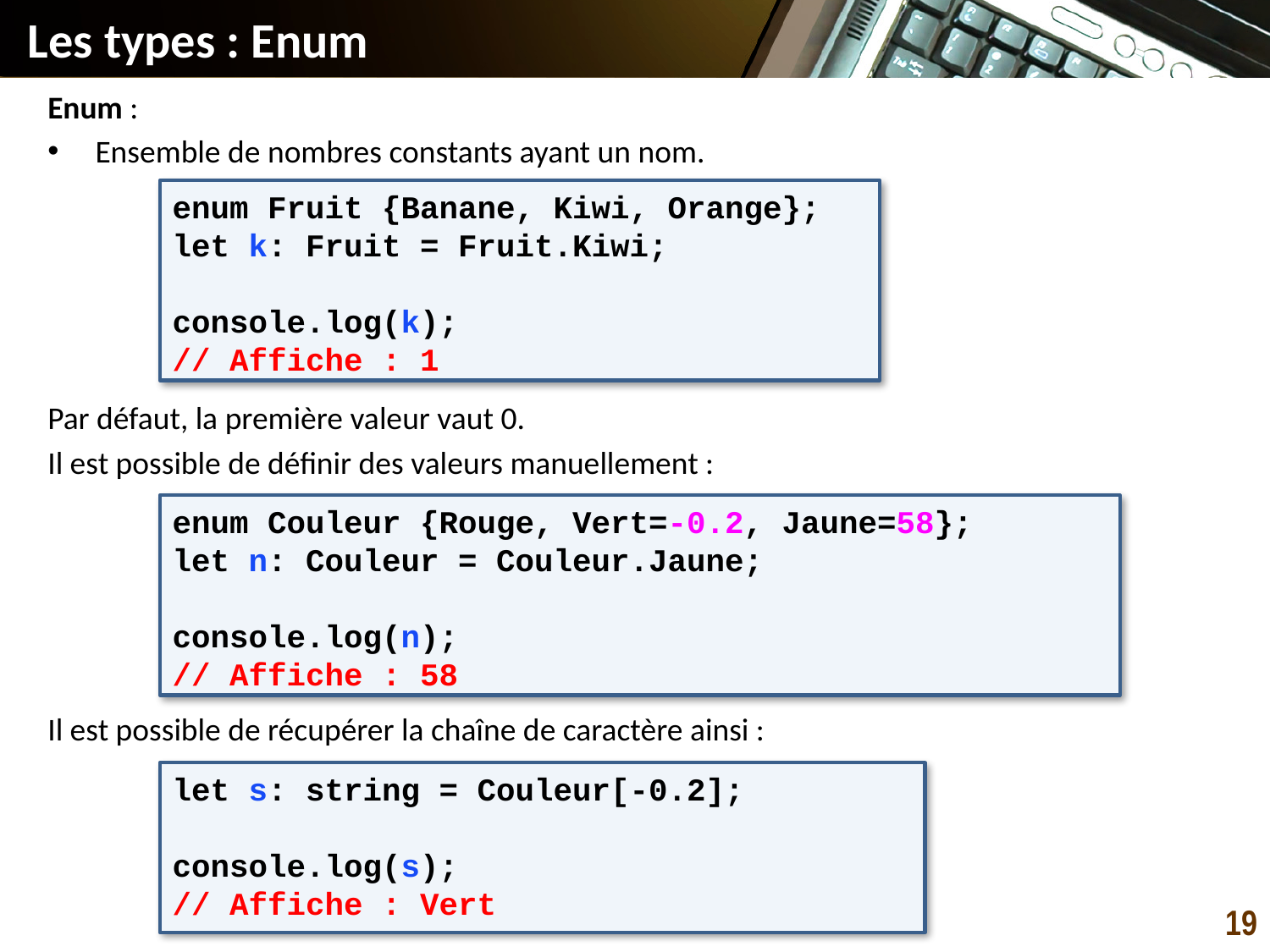

# Les types : Enum
Enum :
Ensemble de nombres constants ayant un nom.

Par défaut, la première valeur vaut 0.
Il est possible de définir des valeurs manuellement :

Il est possible de récupérer la chaîne de caractère ainsi :

enum Fruit {Banane, Kiwi, Orange};
let k: Fruit = Fruit.Kiwi;

console.log(k);
// Affiche : 1
enum Couleur {Rouge, Vert=-0.2, Jaune=58};
let n: Couleur = Couleur.Jaune;

console.log(n);
// Affiche : 58
let s: string = Couleur[-0.2];

console.log(s);
// Affiche : Vert
19